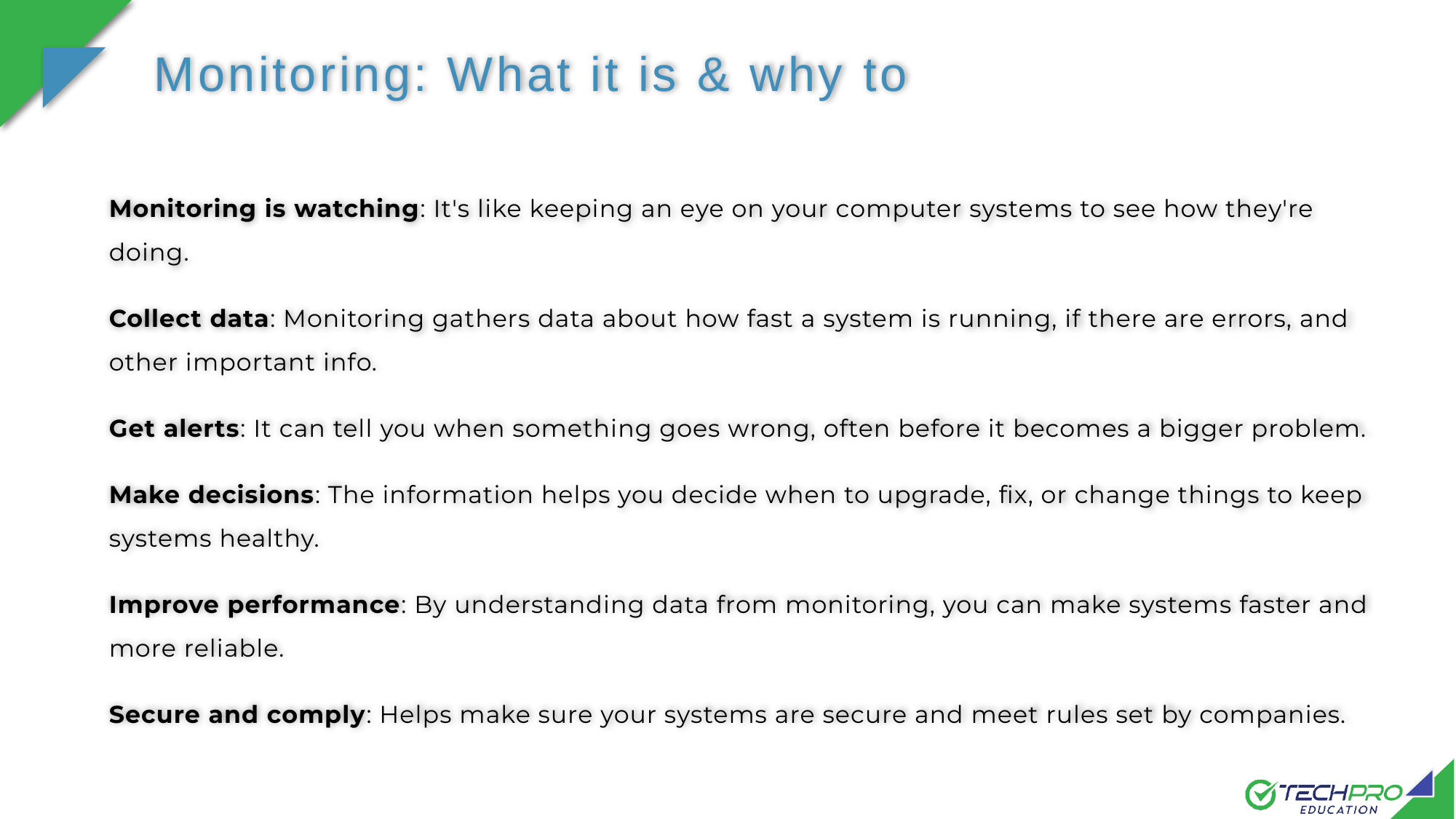

Monitoring: What it is & why to
Monitoring is watching: It's like keeping an eye on your computer systems to see how they're doing.
Collect data: Monitoring gathers data about how fast a system is running, if there are errors, and other important info.
Get alerts: It can tell you when something goes wrong, often before it becomes a bigger problem.
Make decisions: The information helps you decide when to upgrade, fix, or change things to keep systems healthy.
Improve performance: By understanding data from monitoring, you can make systems faster and more reliable.
Secure and comply: Helps make sure your systems are secure and meet rules set by companies.